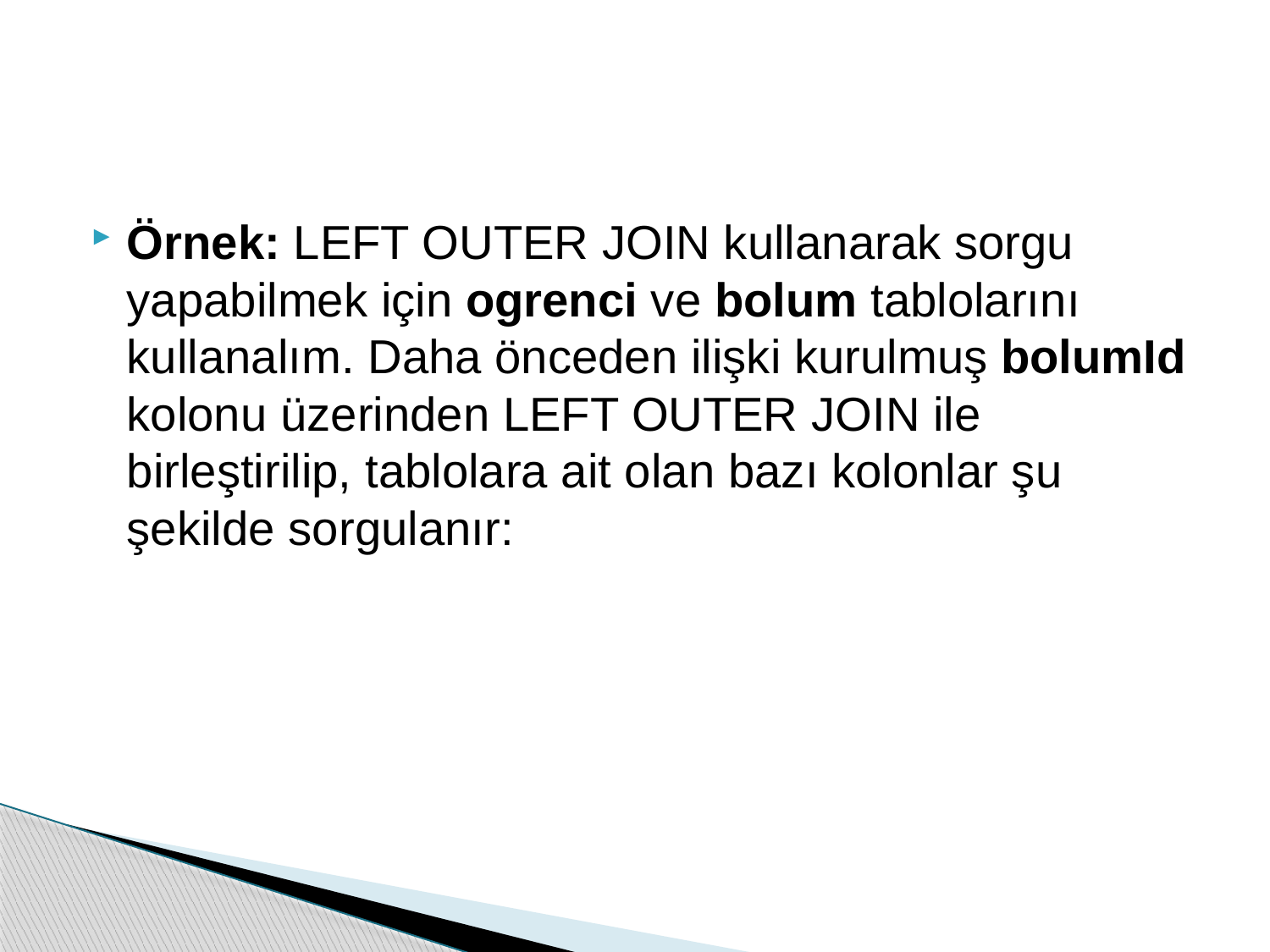

#
Örnek: LEFT OUTER JOIN kullanarak sorgu yapabilmek için ogrenci ve bolum tablolarını kullanalım. Daha önceden ilişki kurulmuş bolumId kolonu üzerinden LEFT OUTER JOIN ile birleştirilip, tablolara ait olan bazı kolonlar şu şekilde sorgulanır: